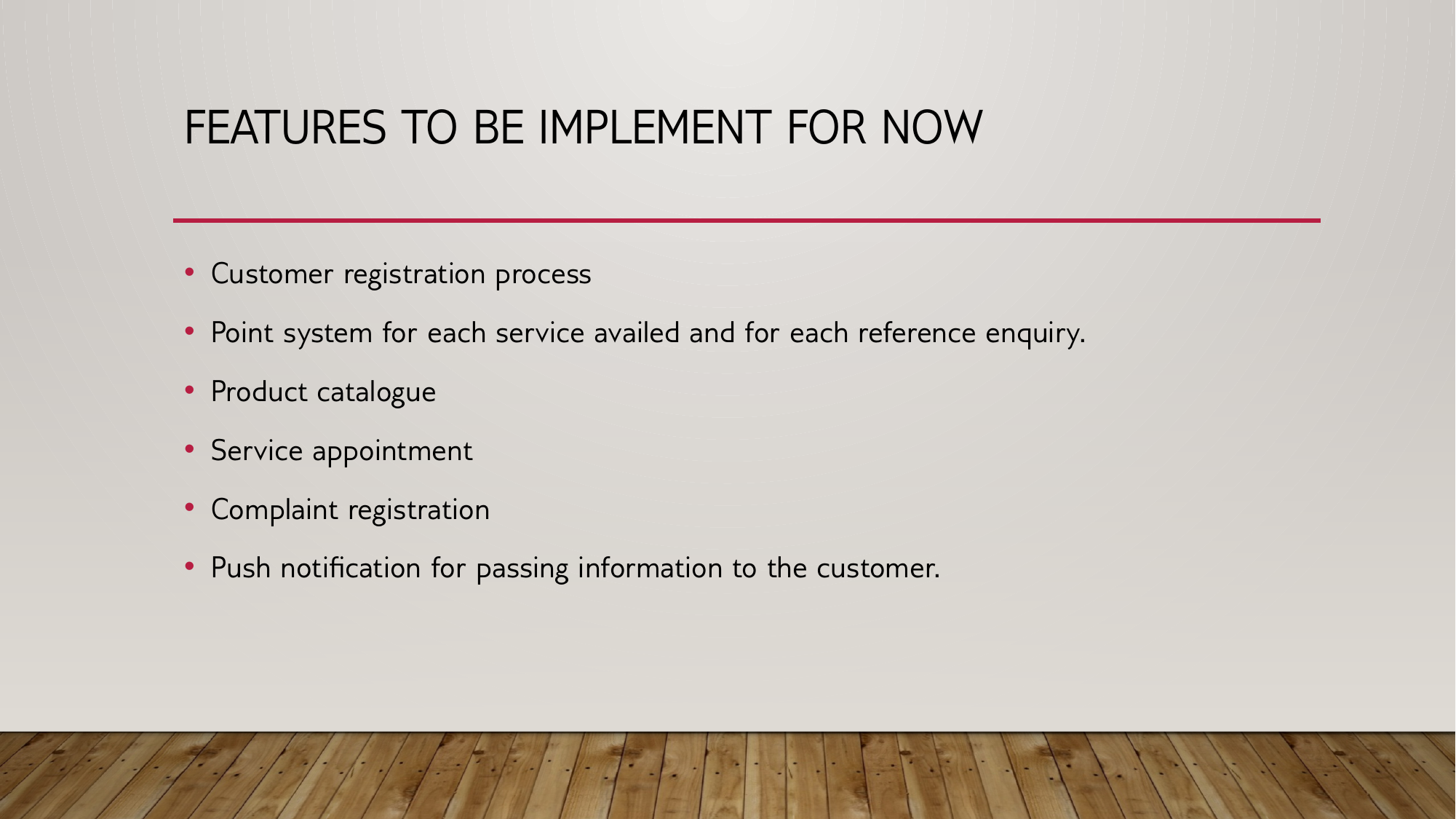

# Features to be implement for now
Customer registration process
Point system for each service availed and for each reference enquiry.
Product catalogue
Service appointment
Complaint registration
Push notification for passing information to the customer.